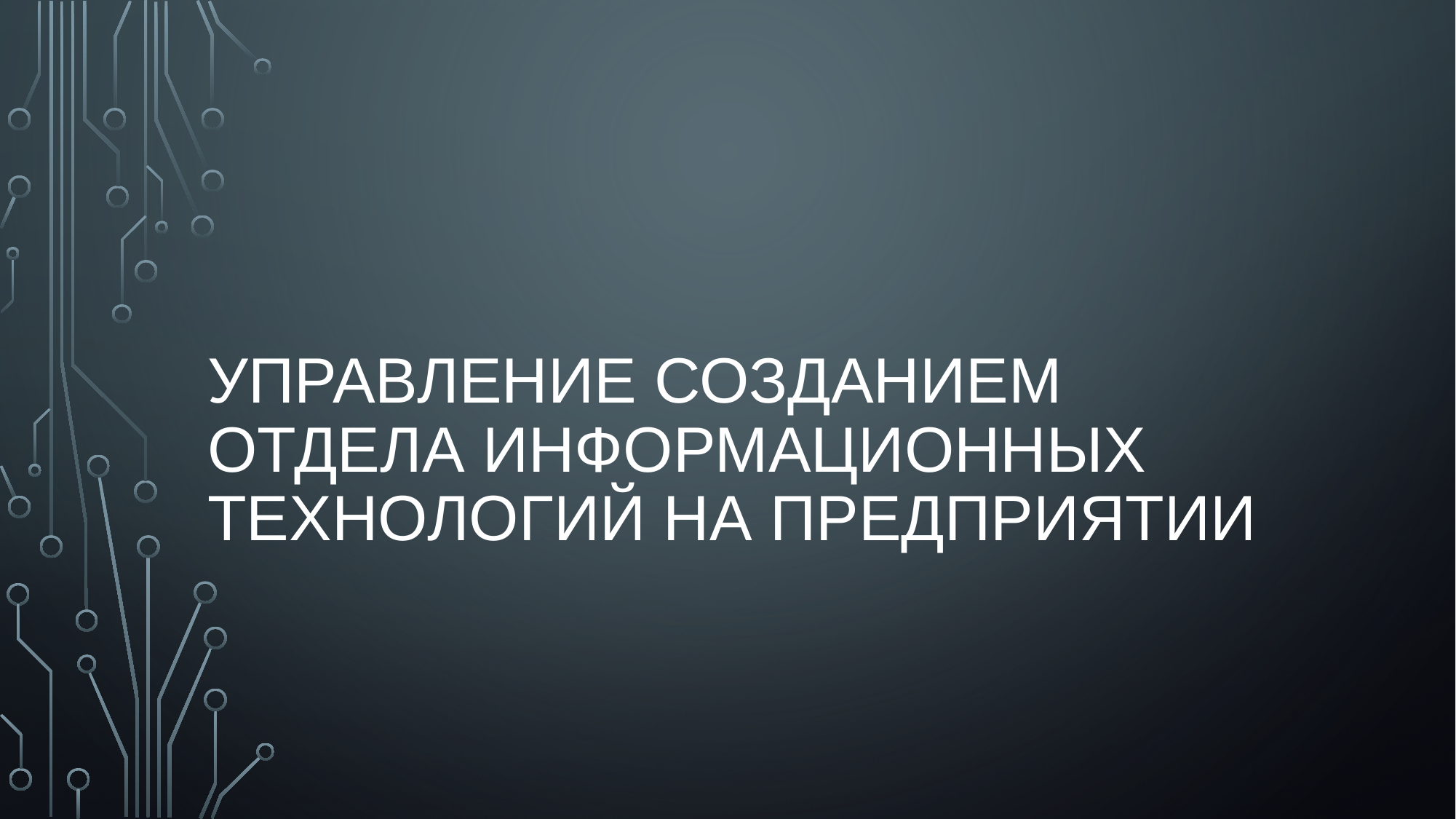

# Управление созданием отдела информационных технологий на предприятии